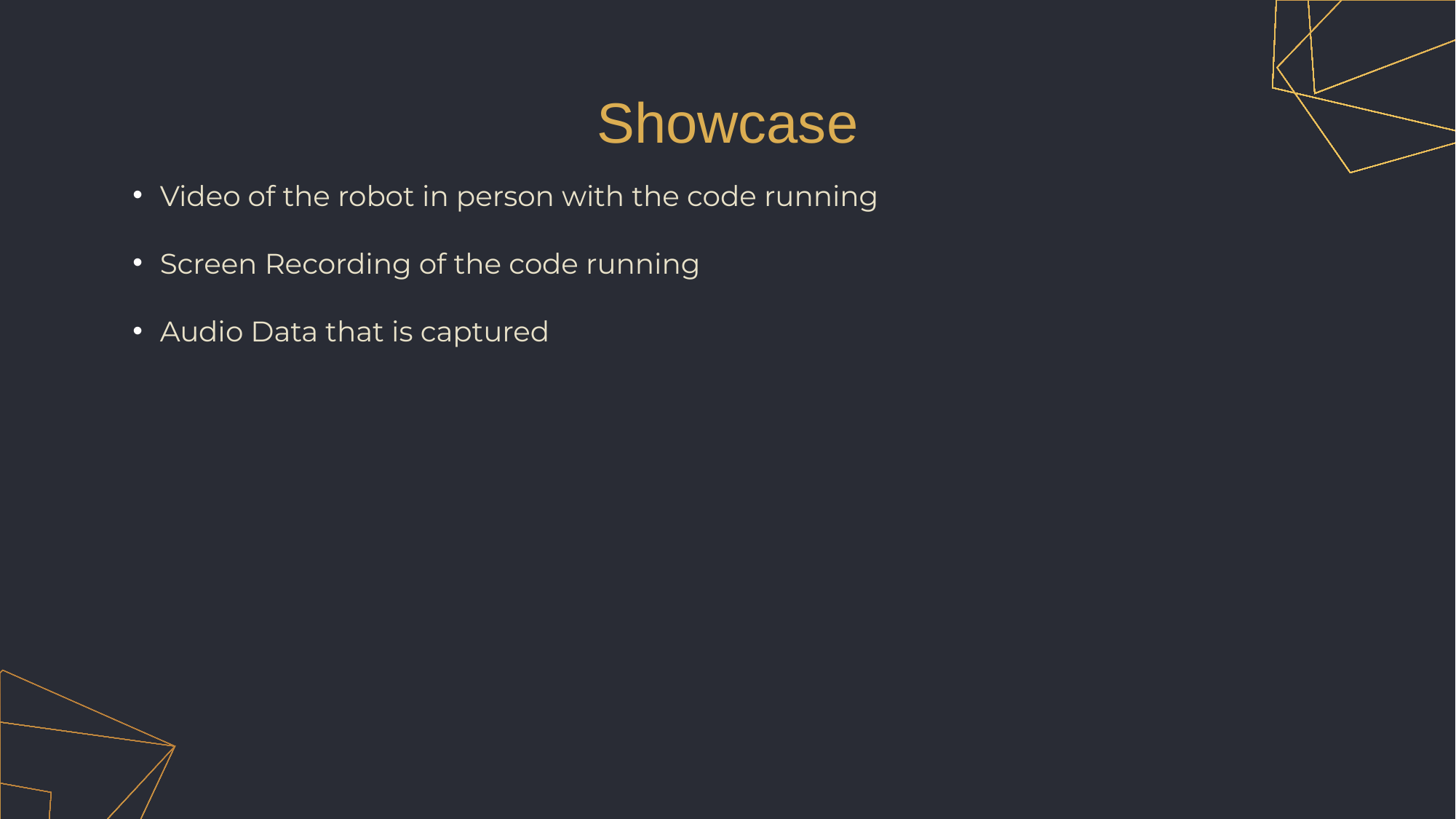

# Showcase
Video of the robot in person with the code running

Screen Recording of the code running

Audio Data that is captured